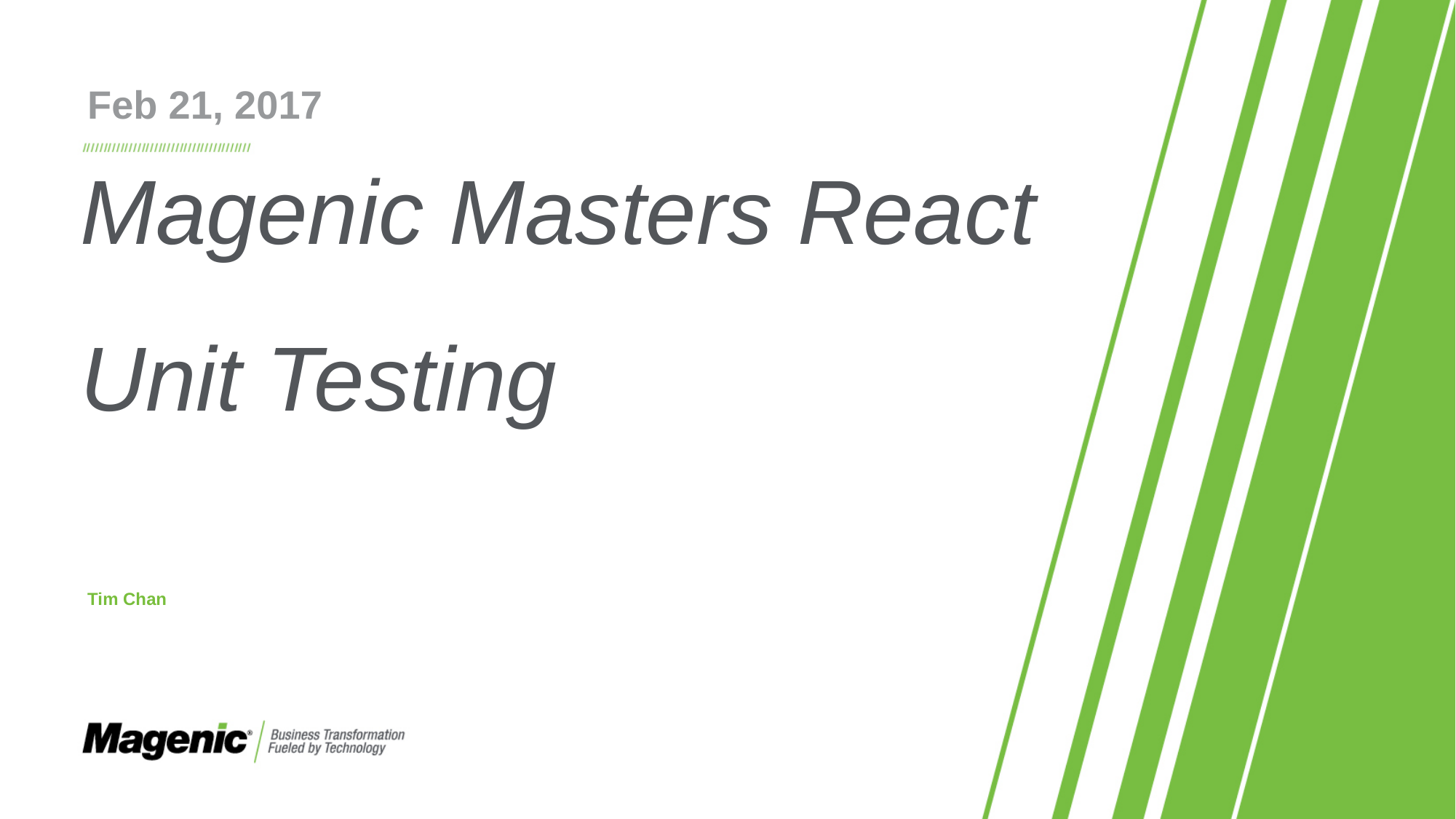

Feb 21, 2017
# Magenic Masters React Unit Testing
Tim Chan